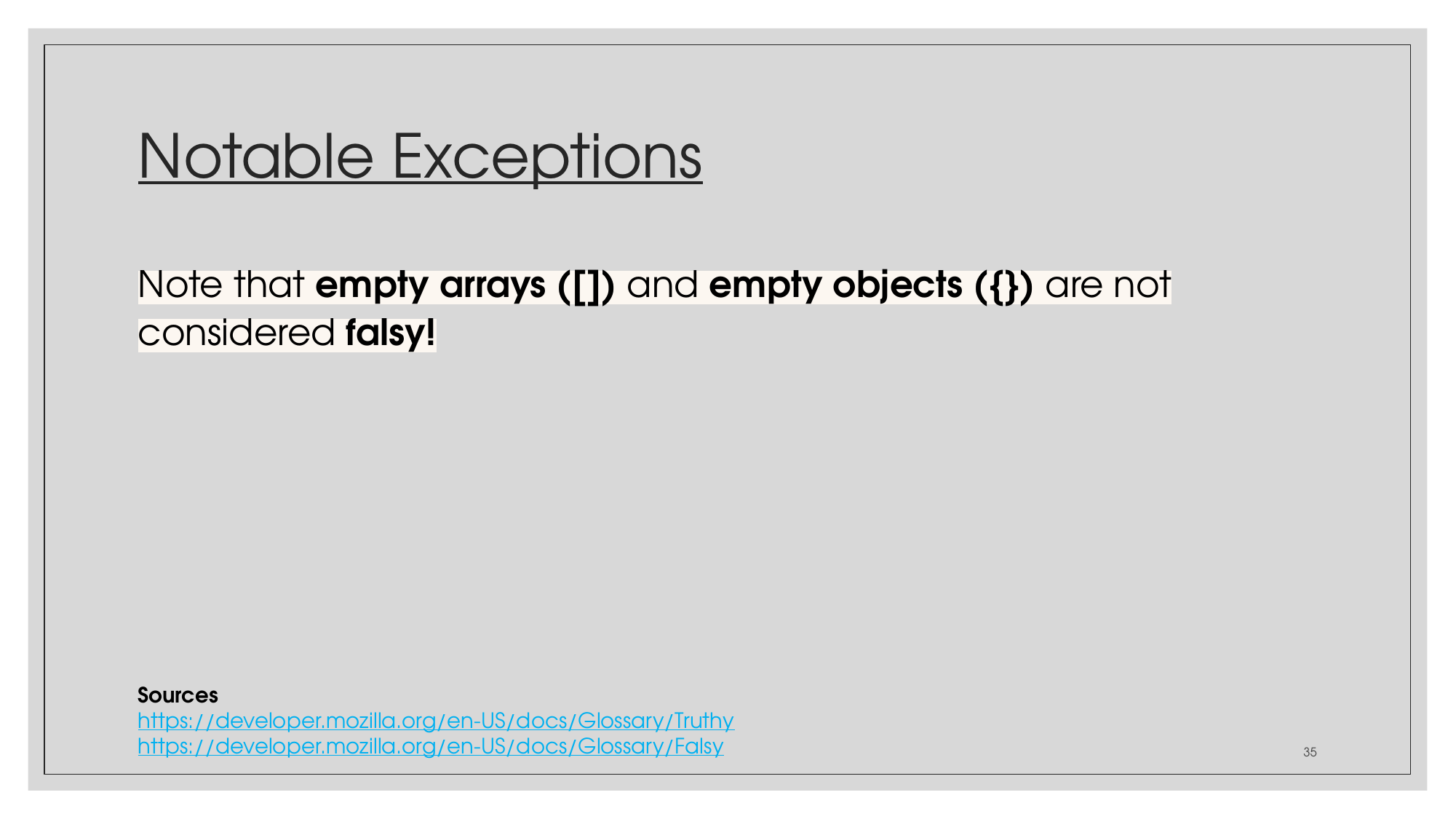

# Notable Exceptions
Note that empty arrays ([]) and empty objects ({}) are not considered falsy!
Sources
https://developer.mozilla.org/en-US/docs/Glossary/Truthy
https://developer.mozilla.org/en-US/docs/Glossary/Falsy
35